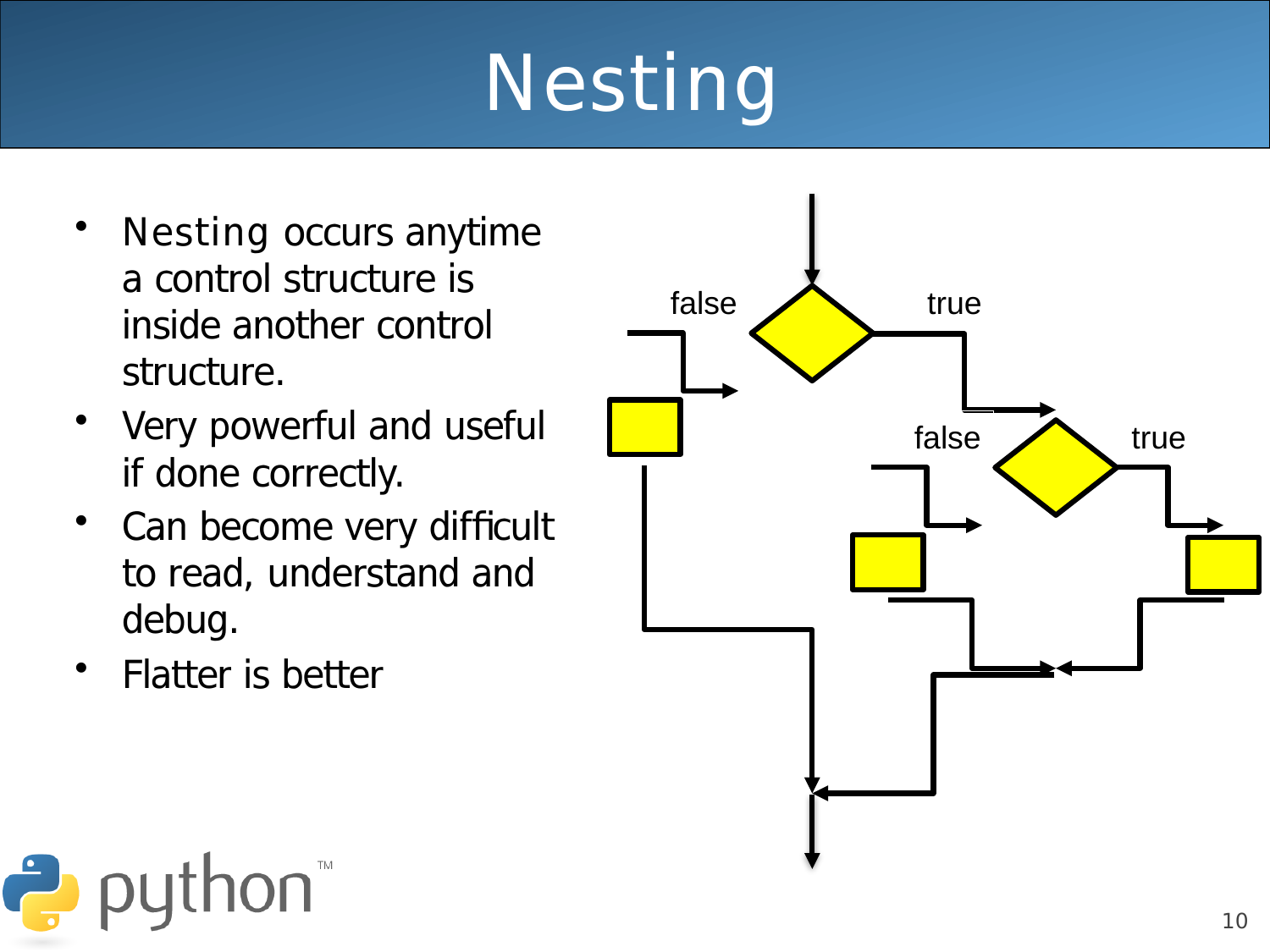

# Nesting
Nesting occurs anytime a control structure is inside another control structure.
Very powerful and useful if done correctly.
Can become very difficult to read, understand and debug.
Flatter is better
false
true

false
true